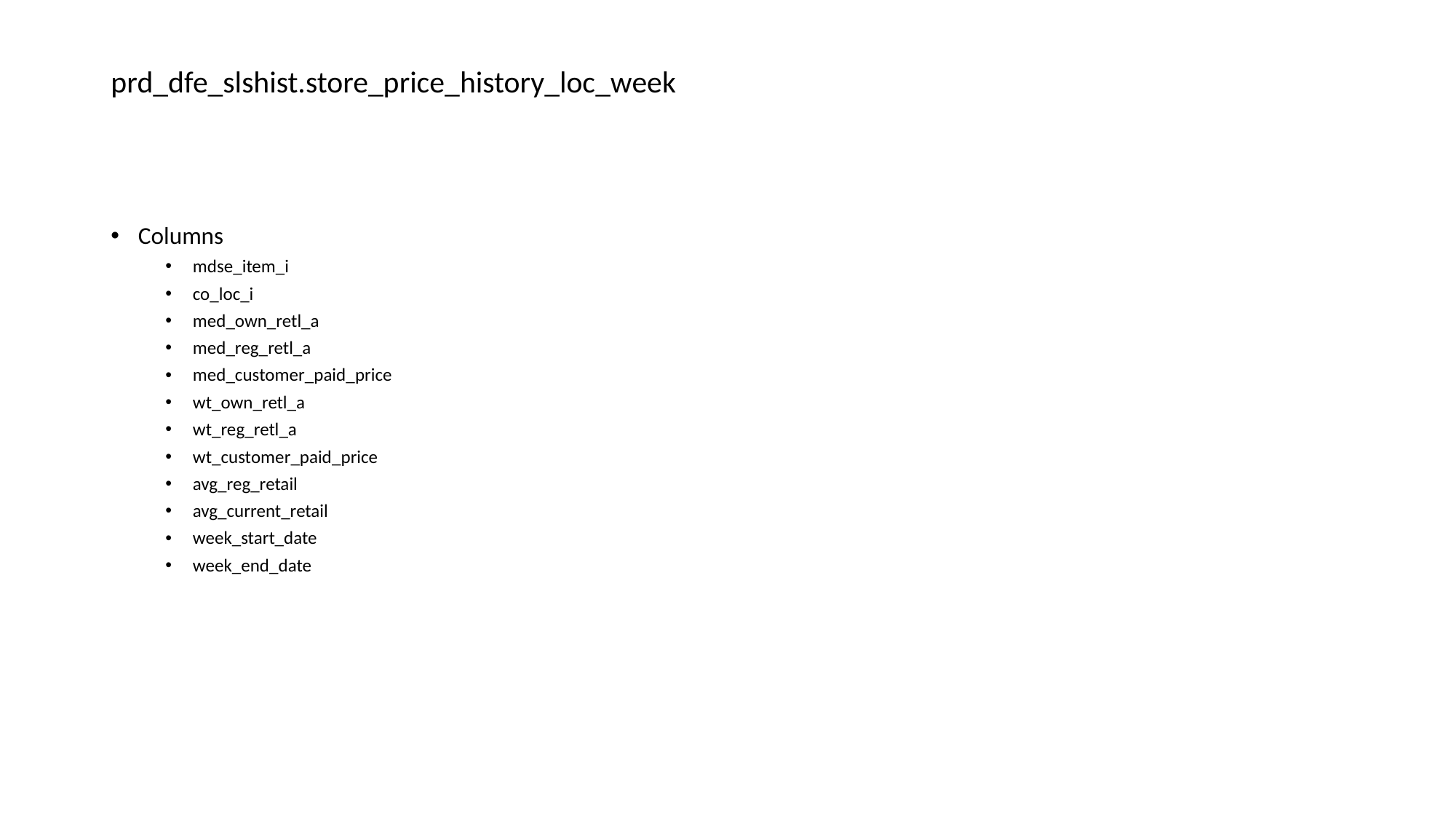

# prd_dfe_slshist.store_price_history_loc_week
Columns
mdse_item_i
co_loc_i
med_own_retl_a
med_reg_retl_a
med_customer_paid_price
wt_own_retl_a
wt_reg_retl_a
wt_customer_paid_price
avg_reg_retail
avg_current_retail
week_start_date
week_end_date